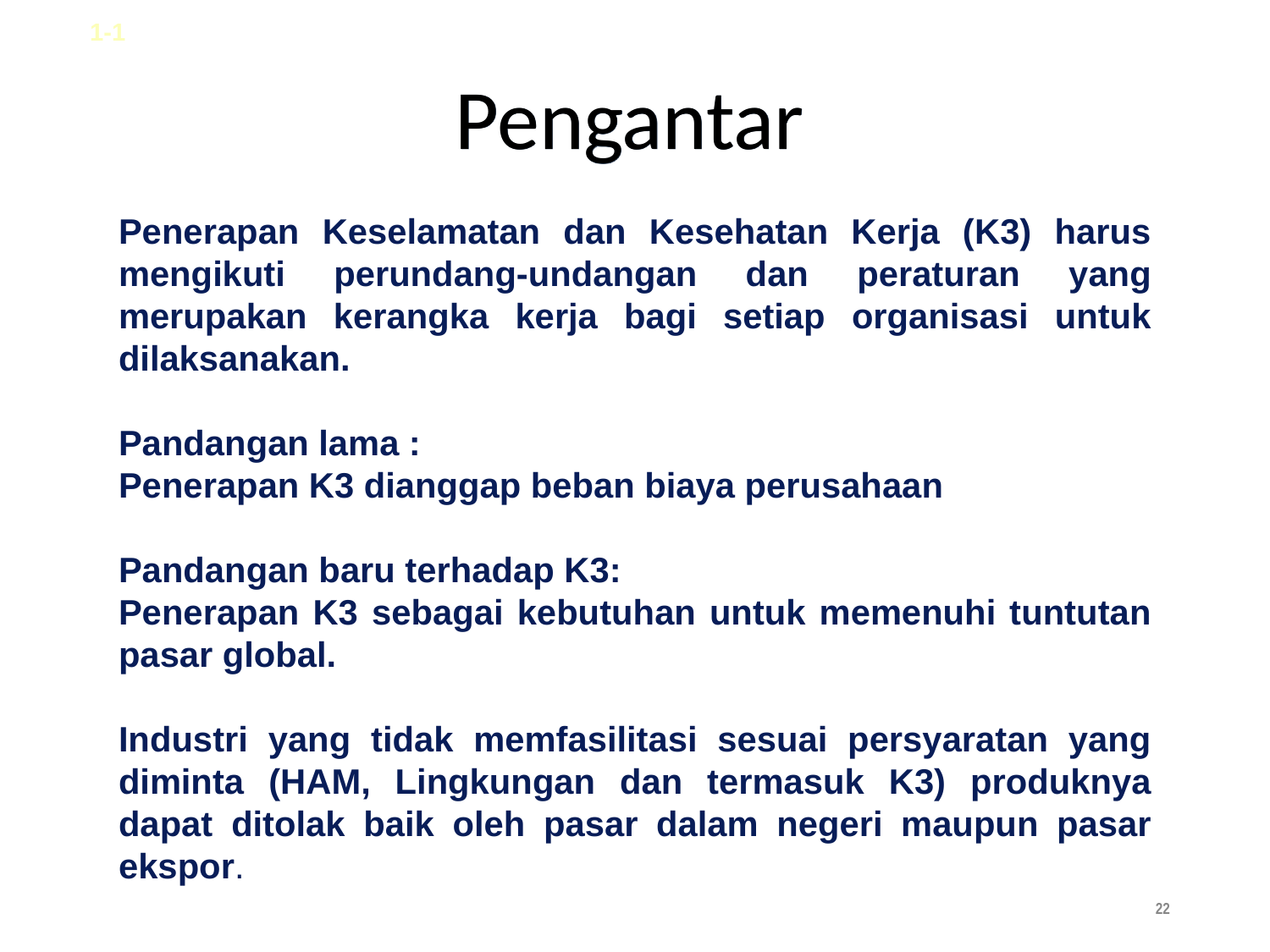

1-1
# Pengantar
Penerapan Keselamatan dan Kesehatan Kerja (K3) harus mengikuti perundang-undangan dan peraturan yang merupakan kerangka kerja bagi setiap organisasi untuk dilaksanakan.

Pandangan lama :
Penerapan K3 dianggap beban biaya perusahaan

Pandangan baru terhadap K3:
Penerapan K3 sebagai kebutuhan untuk memenuhi tuntutan pasar global.

Industri yang tidak memfasilitasi sesuai persyaratan yang diminta (HAM, Lingkungan dan termasuk K3) produknya dapat ditolak baik oleh pasar dalam negeri maupun pasar ekspor.
22